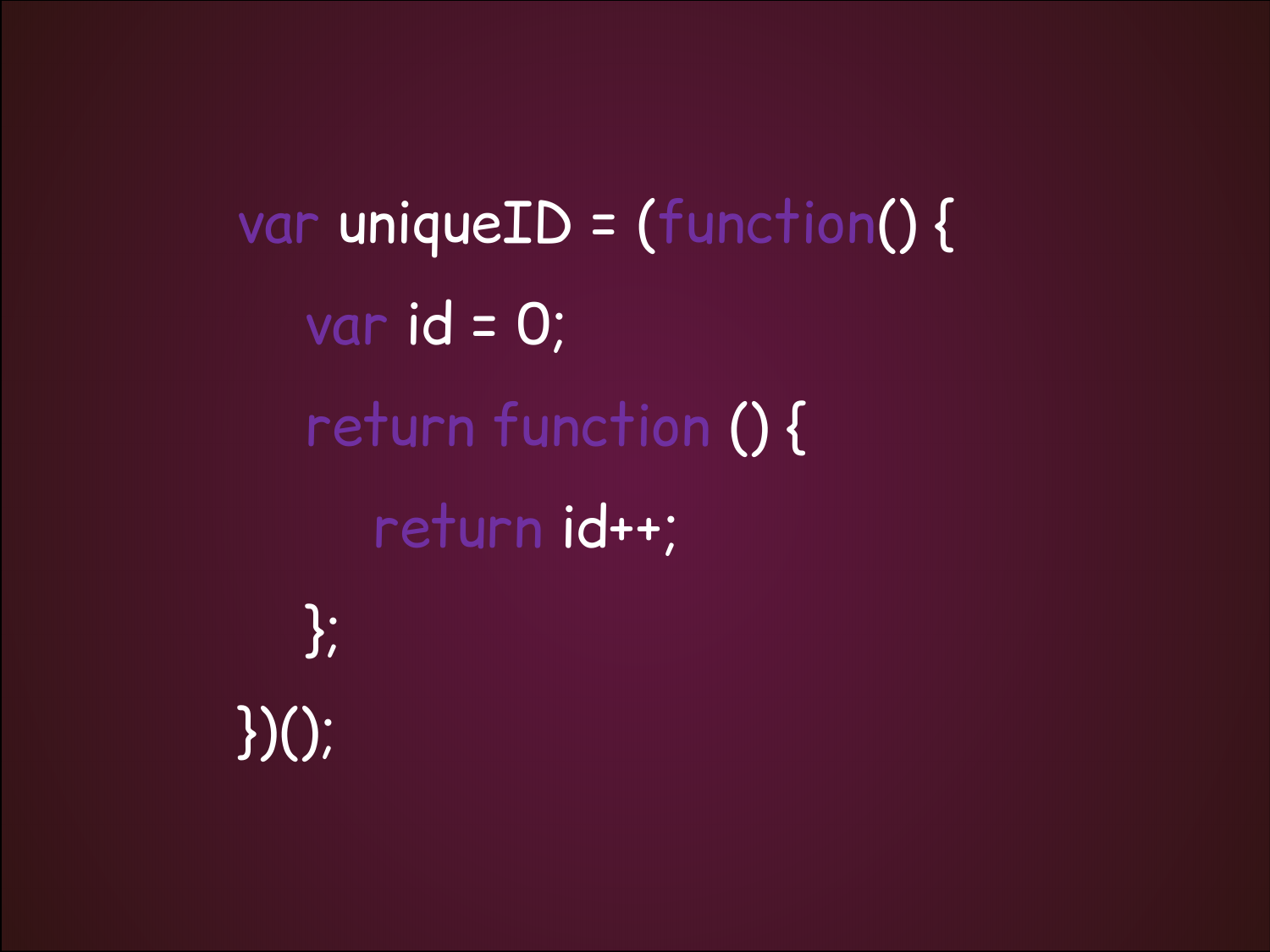

var uniqueID = (function() {
    var id = 0;
    return function () {
        return id++;
    };
})();